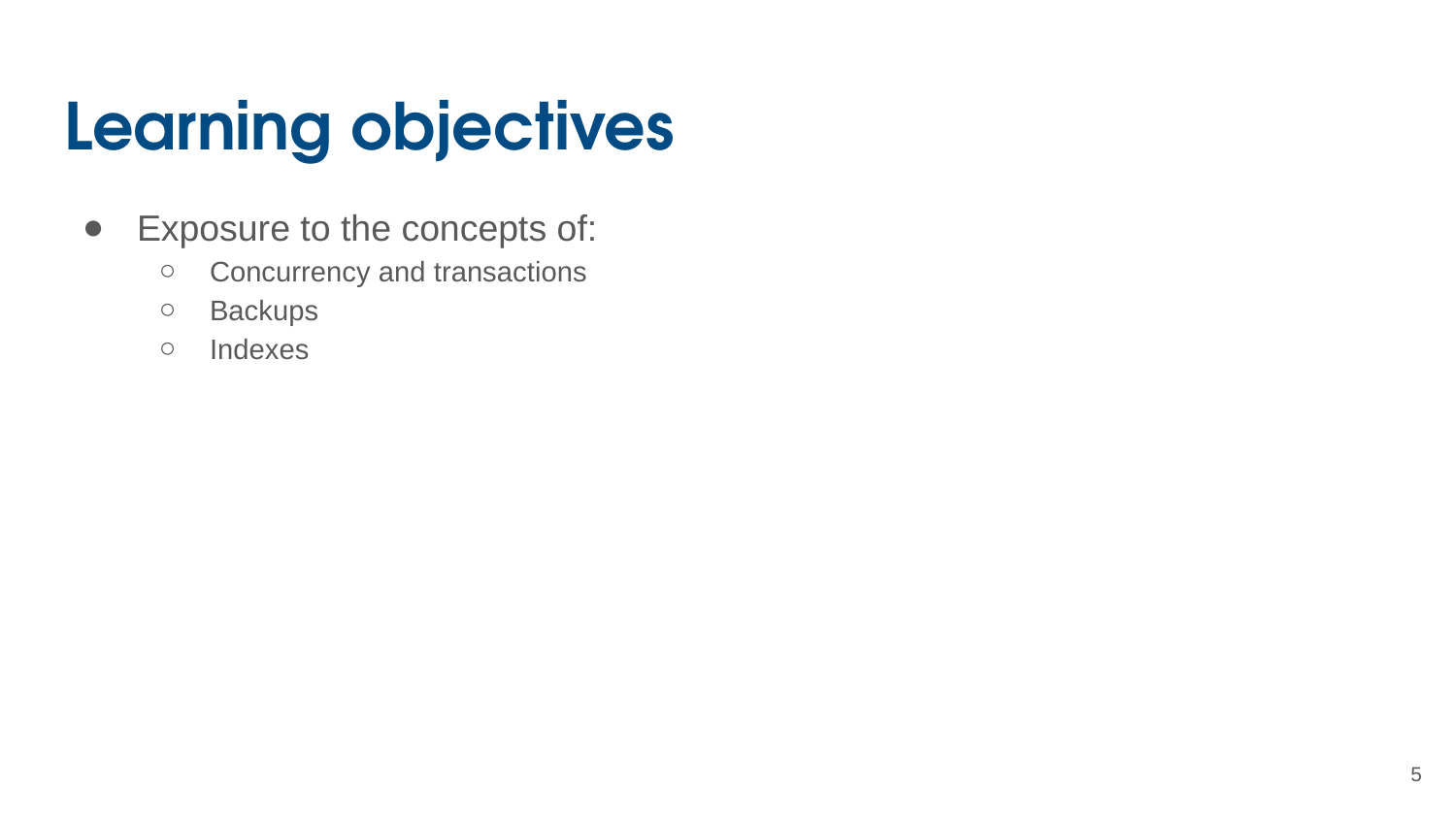

# Learning objectives
Exposure to the concepts of:
Concurrency and transactions
Backups
Indexes
5